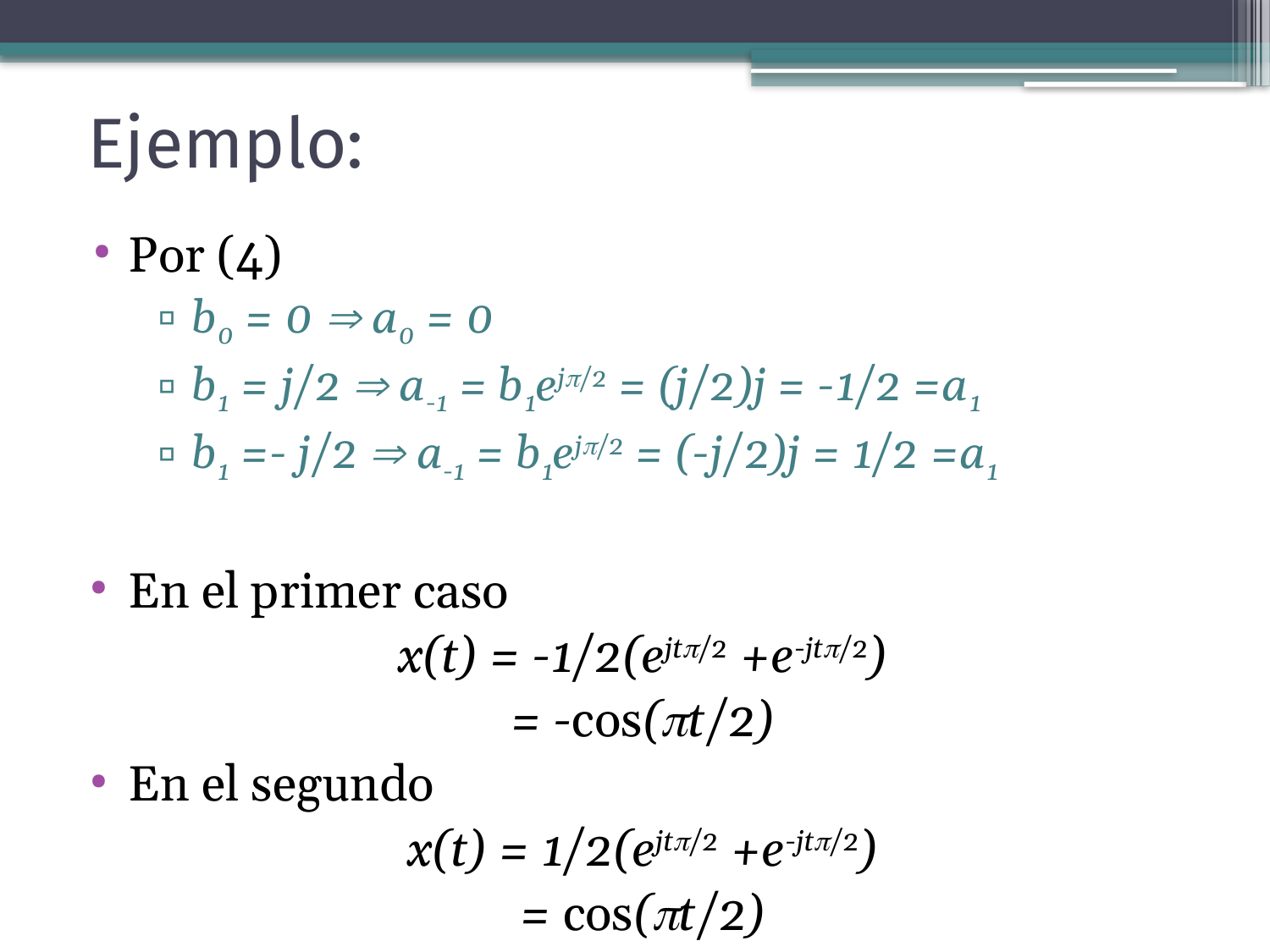

# Ejemplo:
Por (4)
b0 = 0 ⇒ a0 = 0
b1 = j/2 ⇒ a-1 = b1ejπ/2 = (j/2)j = -1/2 =a1
b1 =- j/2 ⇒ a-1 = b1ejπ/2 = (-j/2)j = 1/2 =a1

En el primer caso
x(t) = -1/2(ejtπ/2 +e-jtπ/2)
= -cos(πt/2)
En el segundo
x(t) = 1/2(ejtπ/2 +e-jtπ/2)
= cos(πt/2)